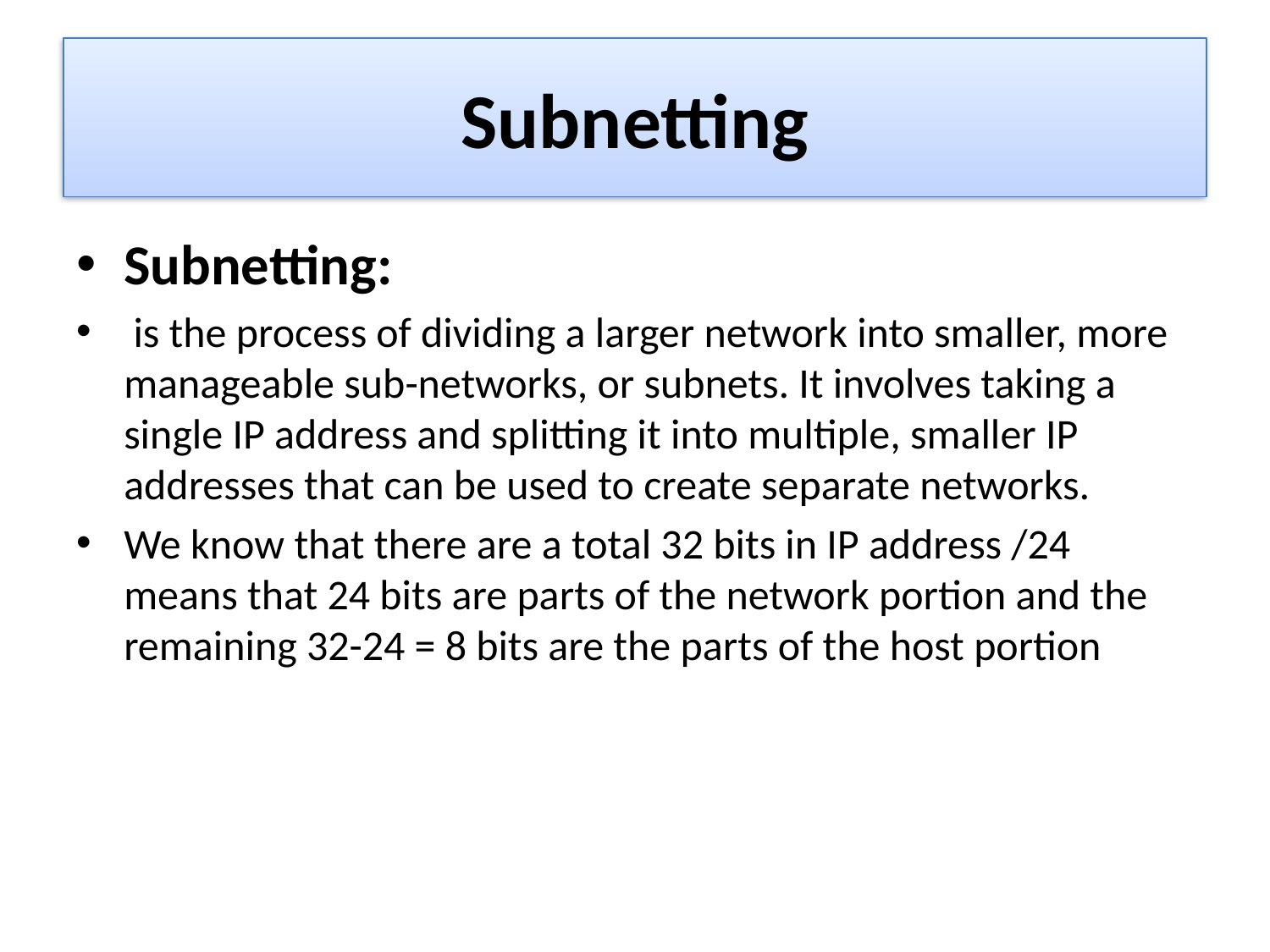

# Subnetting
Subnetting:
 is the process of dividing a larger network into smaller, more manageable sub-networks, or subnets. It involves taking a single IP address and splitting it into multiple, smaller IP addresses that can be used to create separate networks.
We know that there are a total 32 bits in IP address /24 means that 24 bits are parts of the network portion and the remaining 32-24 = 8 bits are the parts of the host portion